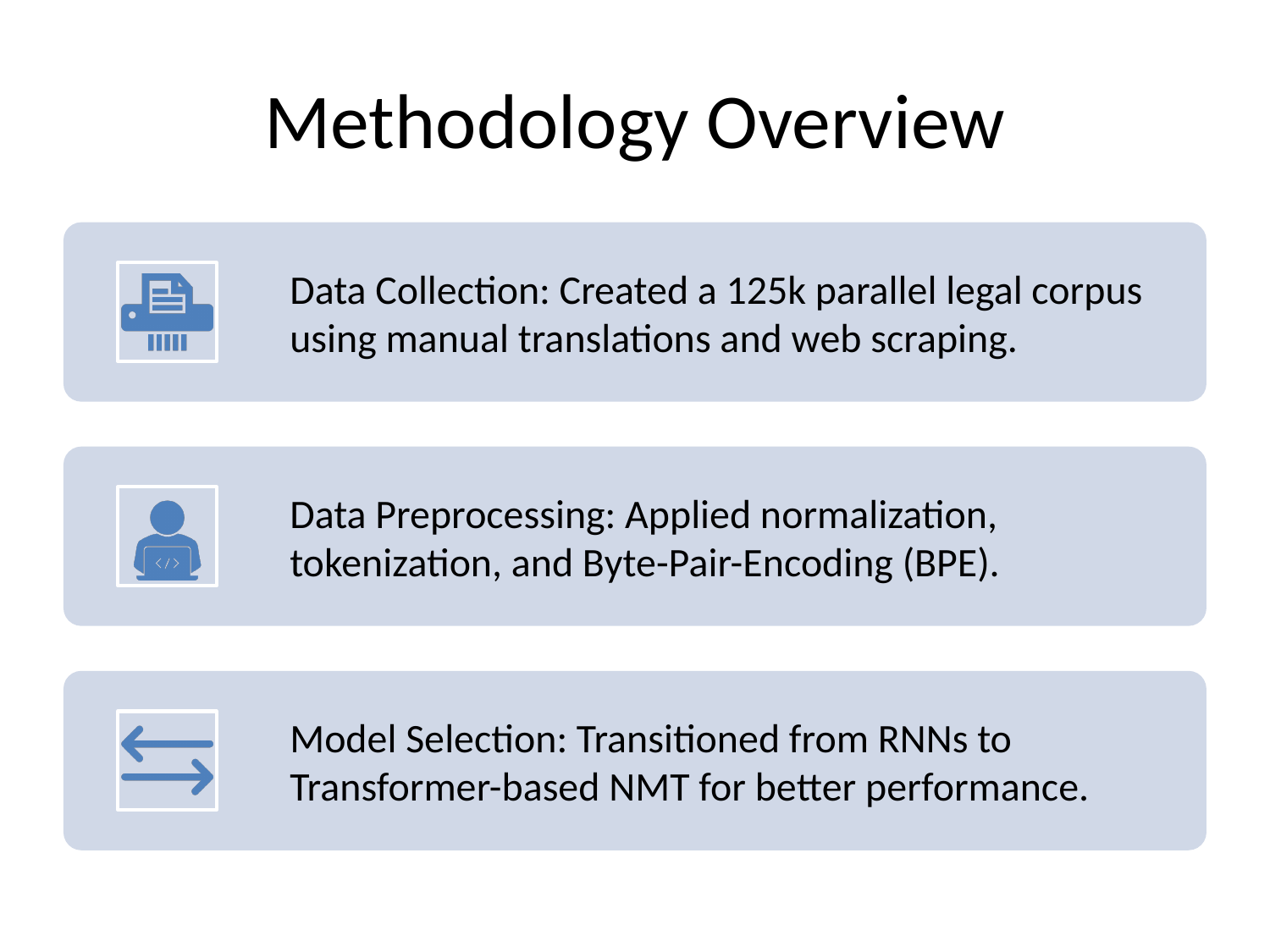

# Methodology Overview
Data Collection: Created a 125k parallel legal corpus using manual translations and web scraping.
Data Preprocessing: Applied normalization, tokenization, and Byte-Pair-Encoding (BPE).
Model Selection: Transitioned from RNNs to Transformer-based NMT for better performance.